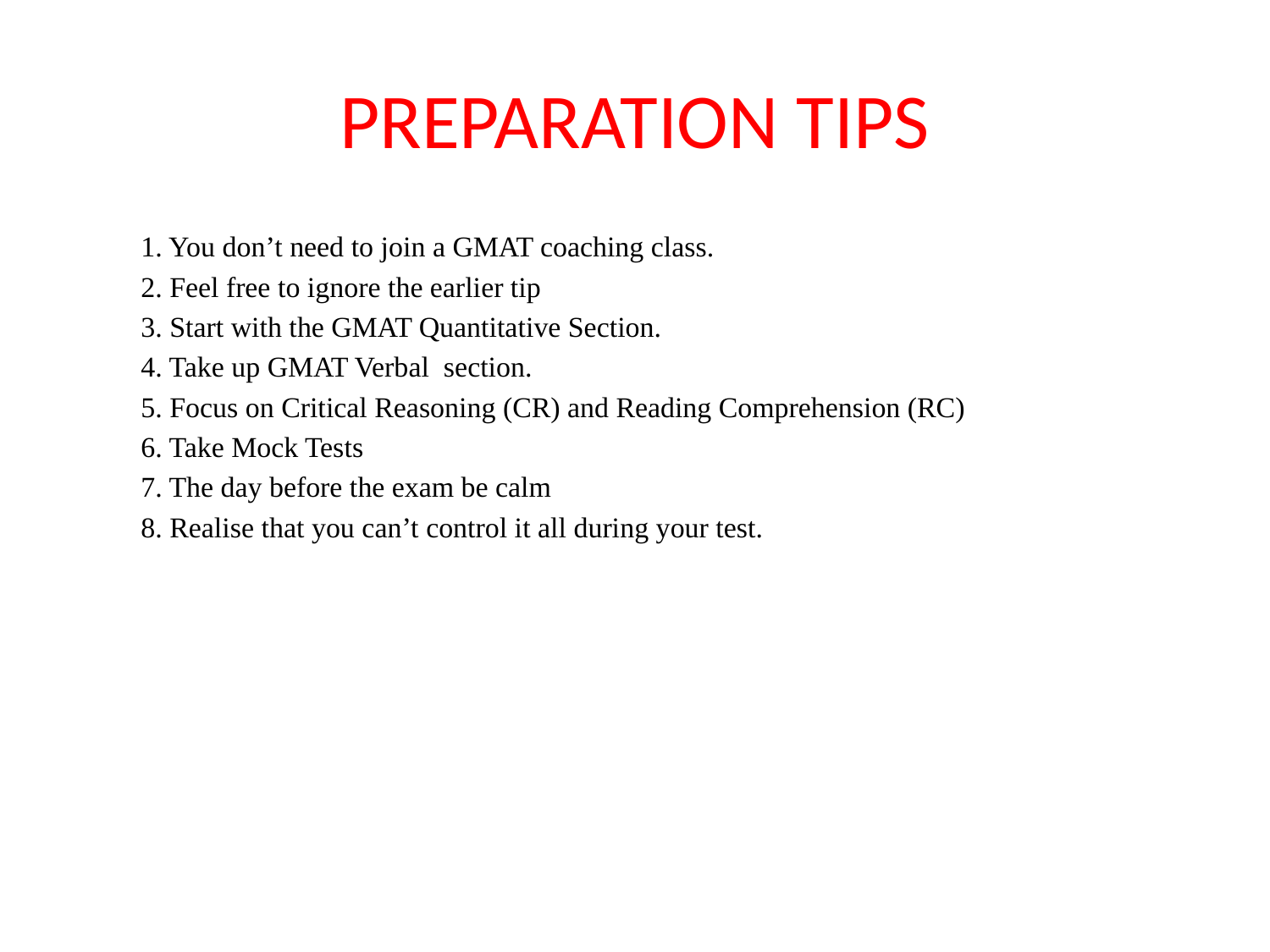

# PREPARATION TIPS
         1. You don’t need to join a GMAT coaching class.
         2. Feel free to ignore the earlier tip
         3. Start with the GMAT Quantitative Section.
         4. Take up GMAT Verbal  section.
         5. Focus on Critical Reasoning (CR) and Reading Comprehension (RC)
         6. Take Mock Tests
         7. The day before the exam be calm
         8. Realise that you can’t control it all during your test.